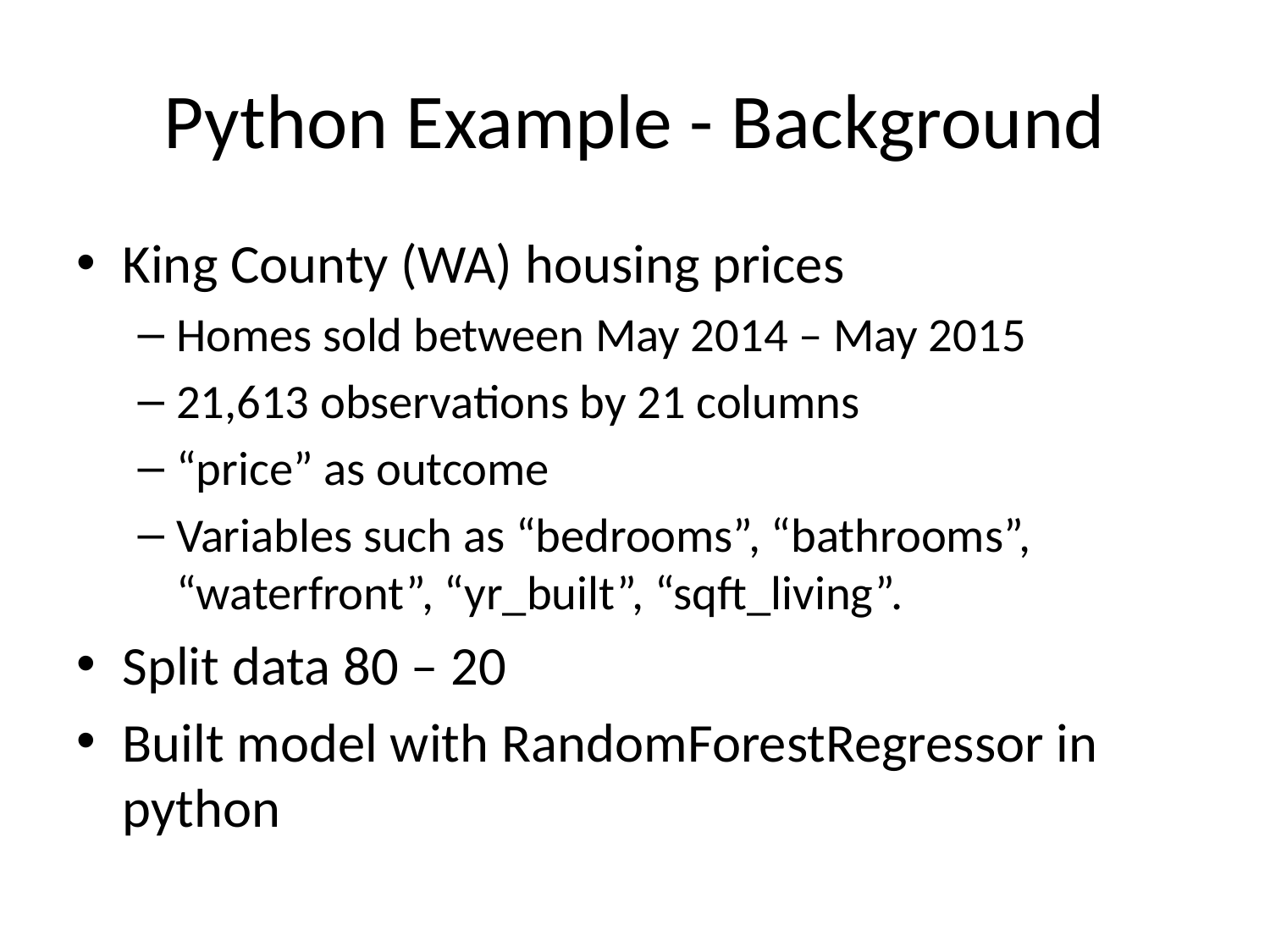

# Python Example - Background
King County (WA) housing prices
Homes sold between May 2014 – May 2015
21,613 observations by 21 columns
“price” as outcome
Variables such as “bedrooms”, “bathrooms”, “waterfront”, “yr_built”, “sqft_living”.
Split data 80 – 20
Built model with RandomForestRegressor in python